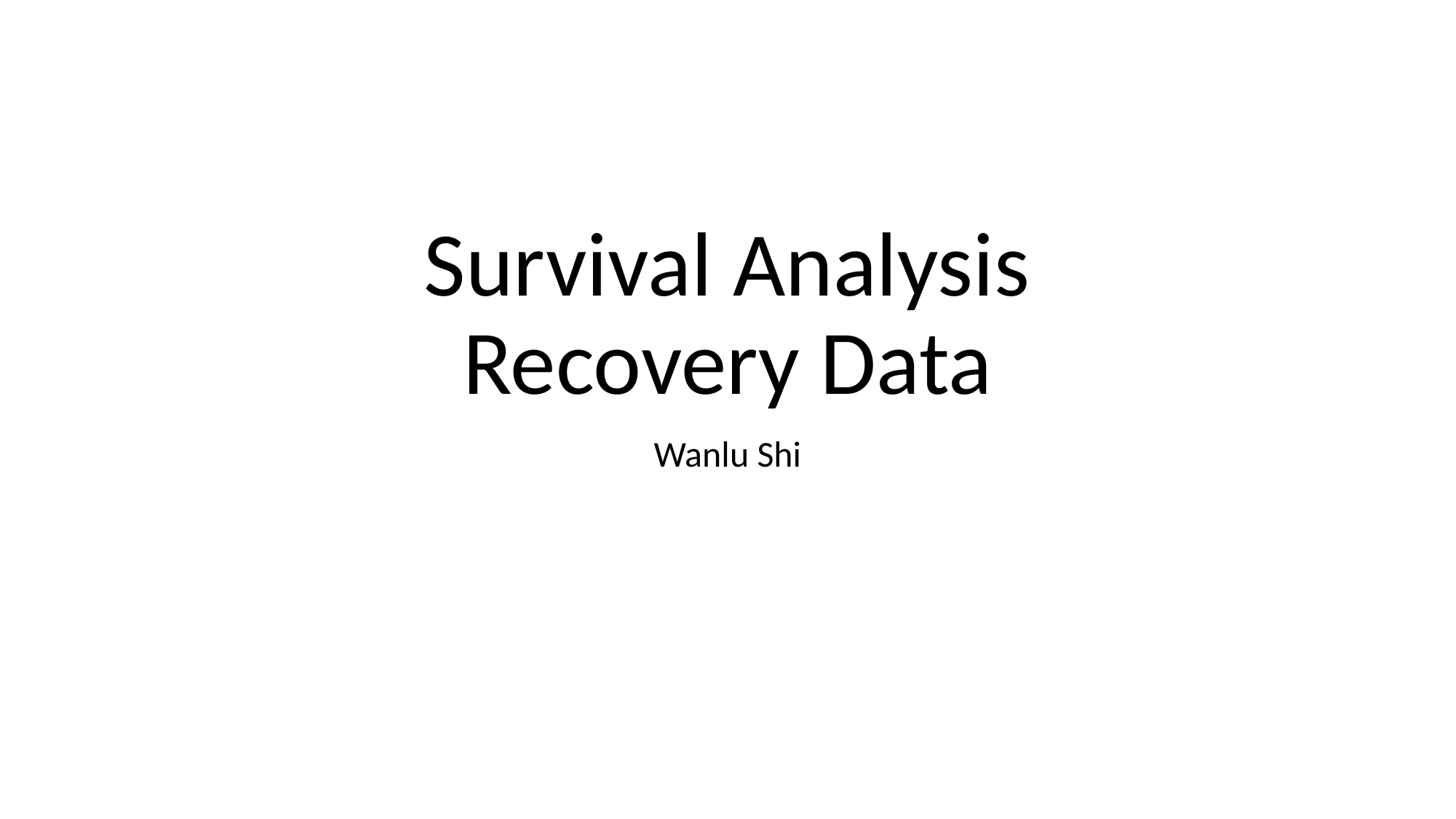

# Survival Analysis Recovery Data
Wanlu Shi